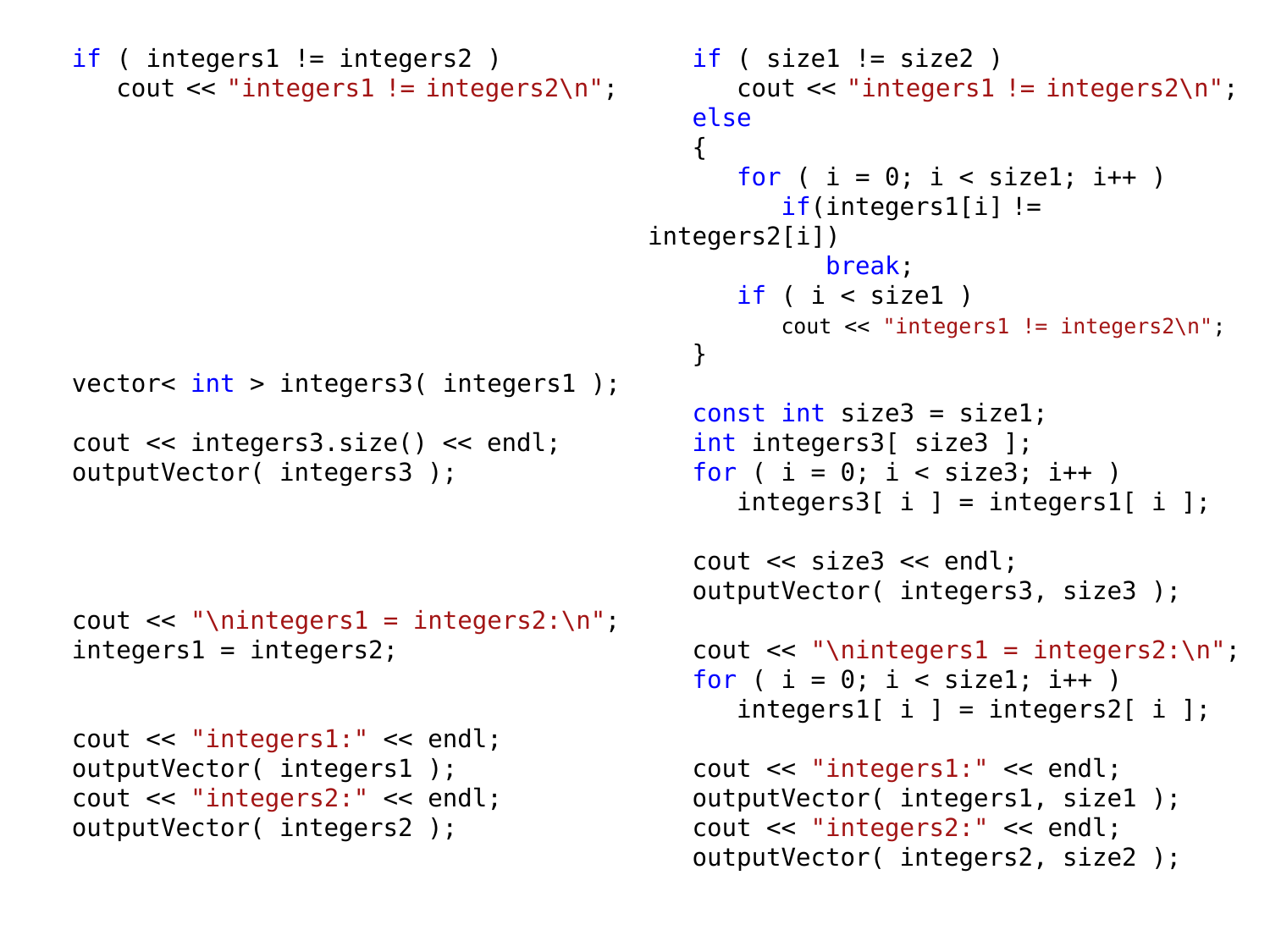

if ( integers1 != integers2 )
      cout << "integers1 != integers2\n";

   vector< int > integers3( integers1 );

   cout << integers3.size() << endl;
   outputVector( integers3 );

   cout << "\nintegers1 = integers2:\n";
   integers1 = integers2;

   cout << "integers1:" << endl;
   outputVector( integers1 );
   cout << "integers2:" << endl;
   outputVector( integers2 );
   if ( size1 != size2 )
      cout << "integers1 != integers2\n";
   else
   {
      for ( i = 0; i < size1; i++ )
         if(integers1[i] != integers2[i])
            break;
      if ( i < size1 )
         cout << "integers1 != integers2\n";
   }

   const int size3 = size1;
   int integers3[ size3 ];
   for ( i = 0; i < size3; i++ )
      integers3[ i ] = integers1[ i ];

   cout << size3 << endl;
   outputVector( integers3, size3 );

   cout << "\nintegers1 = integers2:\n";
   for ( i = 0; i < size1; i++ )
      integers1[ i ] = integers2[ i ];

   cout << "integers1:" << endl;
   outputVector( integers1, size1 );
   cout << "integers2:" << endl;
   outputVector( integers2, size2 );